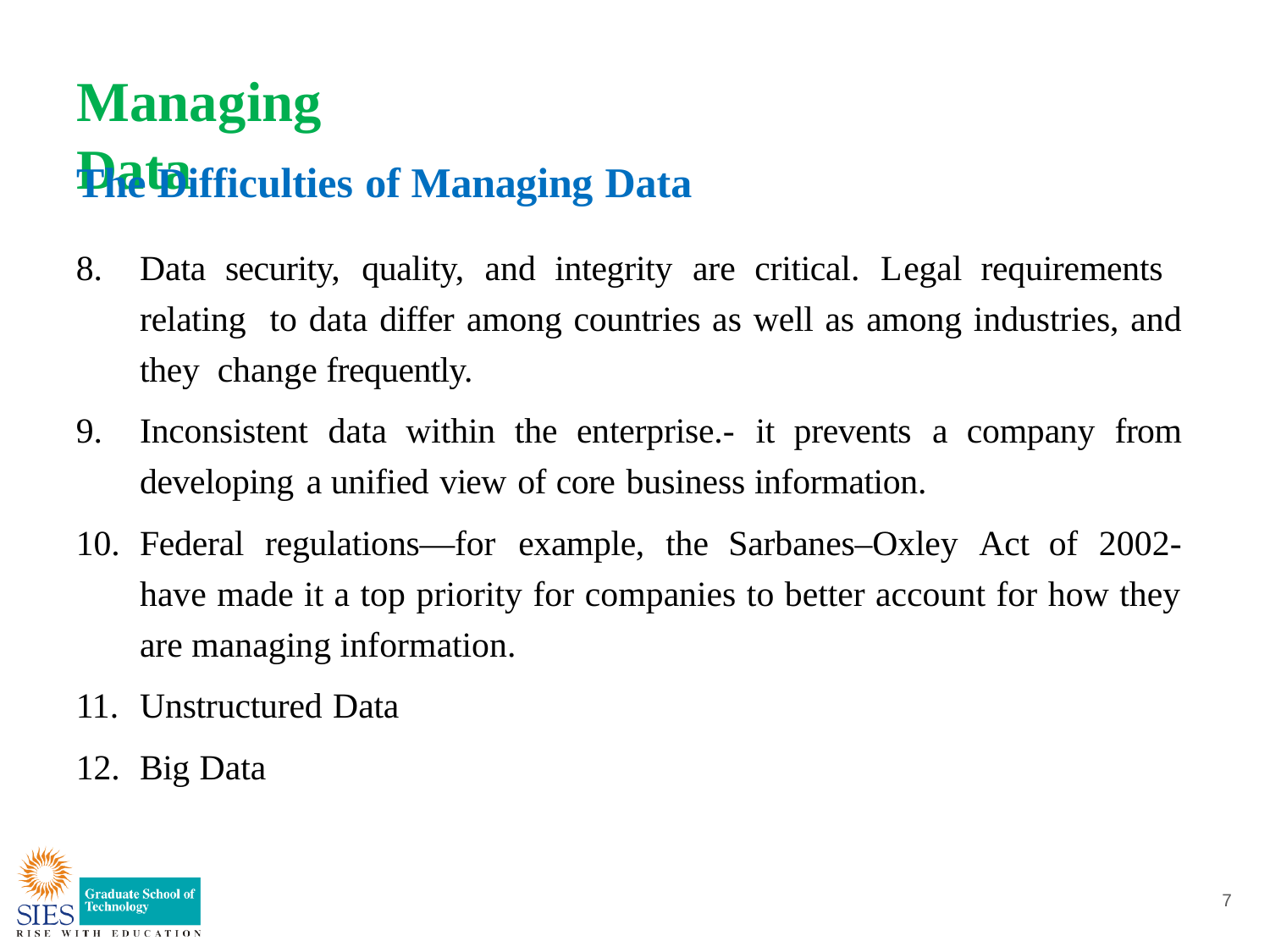

# Managing Data
The Difficulties of Managing Data

Data security, quality, and integrity are critical. Legal requirements  relating  to data differ among countries as well as among industries, and they  change frequently.
Inconsistent data within the enterprise.- it prevents a company from developing a unified view of core business information.
Federal regulations—for example, the Sarbanes–Oxley Act of 2002- have made it a top priority for companies to better account for how they are managing information.
Unstructured Data
Big Data
7